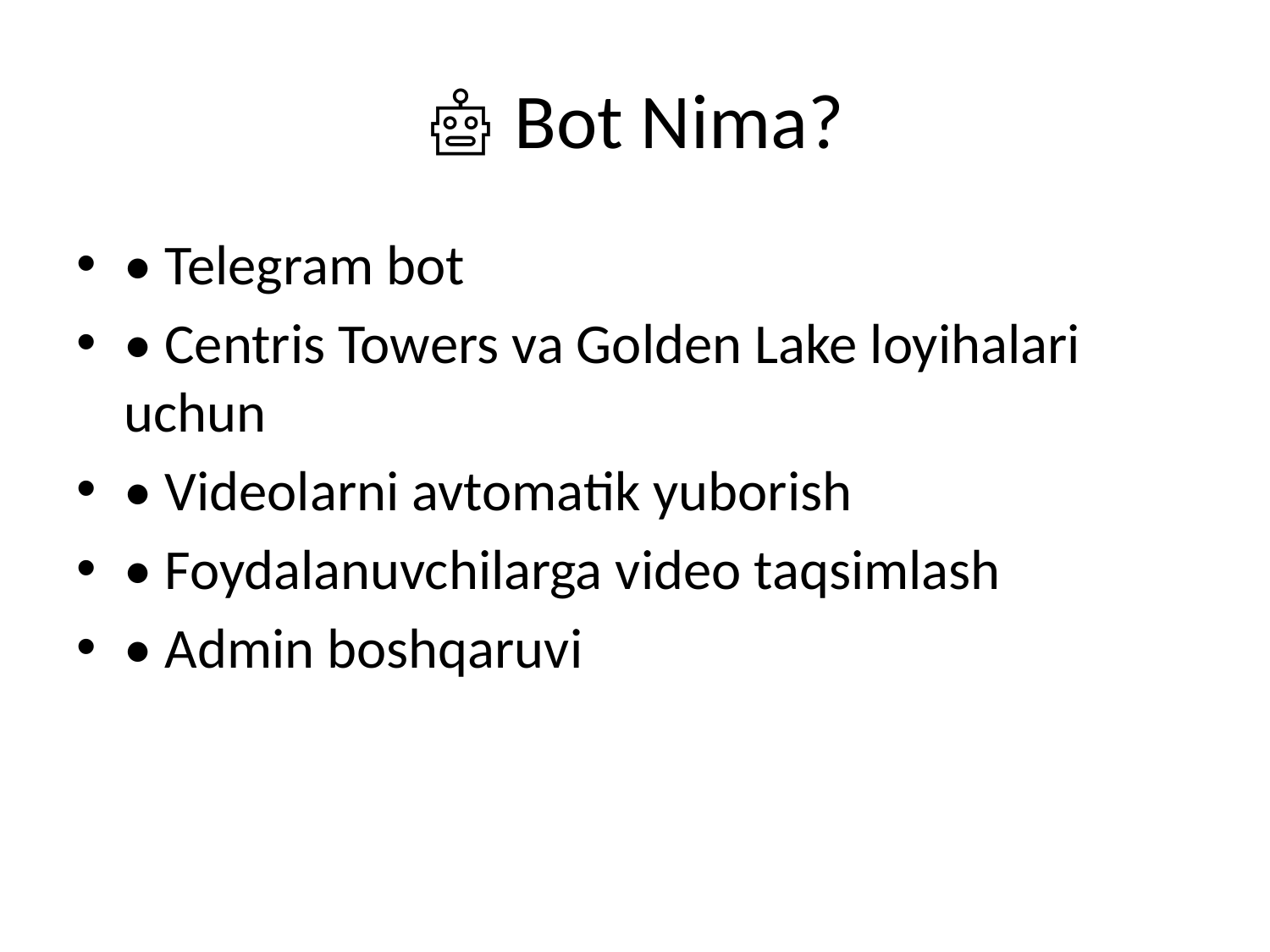

# 🤖 Bot Nima?
• Telegram bot
• Centris Towers va Golden Lake loyihalari uchun
• Videolarni avtomatik yuborish
• Foydalanuvchilarga video taqsimlash
• Admin boshqaruvi